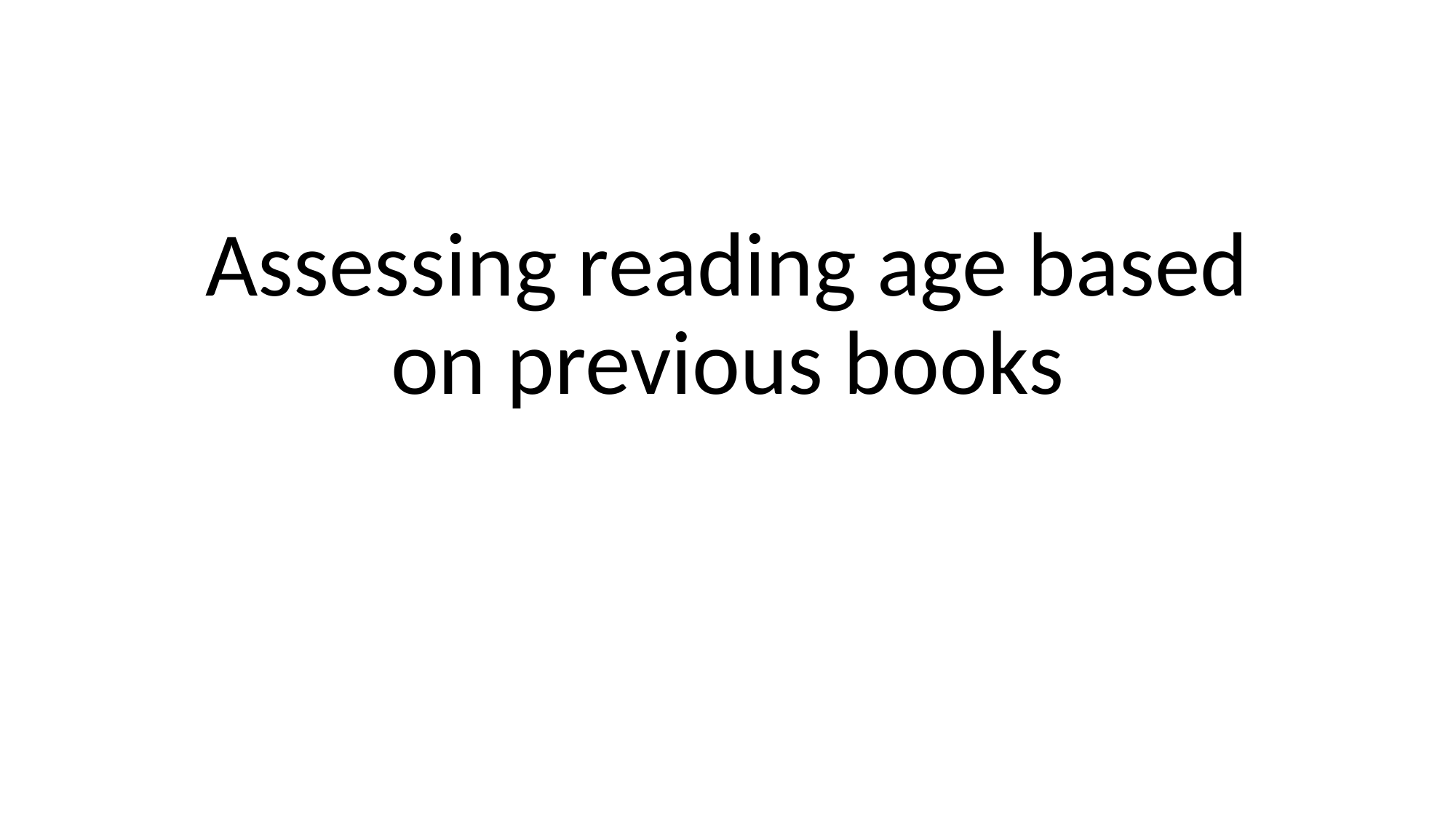

# Assessing reading age based on previous books